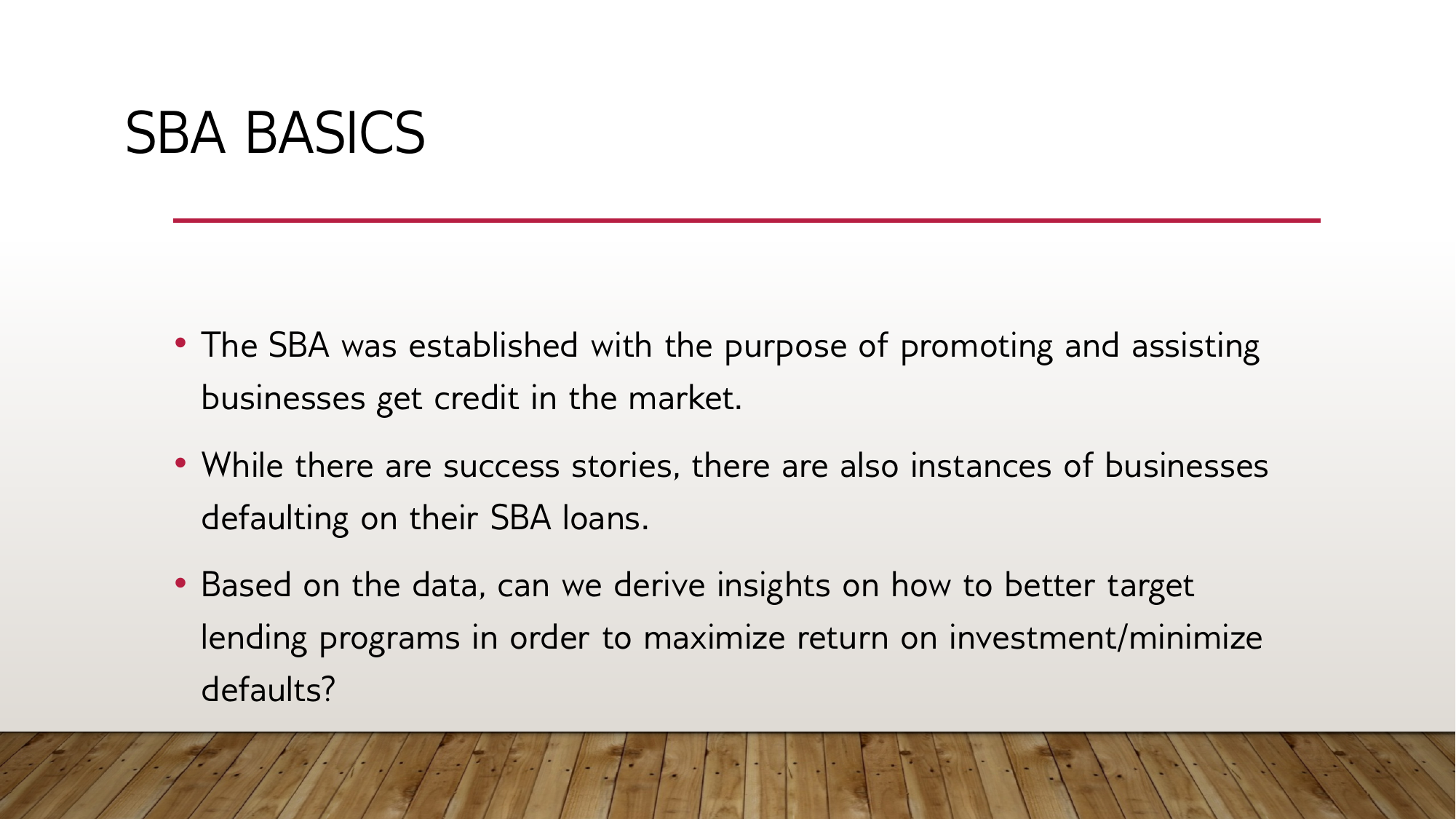

# SBA Basics
The SBA was established with the purpose of promoting and assisting businesses get credit in the market.
While there are success stories, there are also instances of businesses defaulting on their SBA loans.
Based on the data, can we derive insights on how to better target lending programs in order to maximize return on investment/minimize defaults?